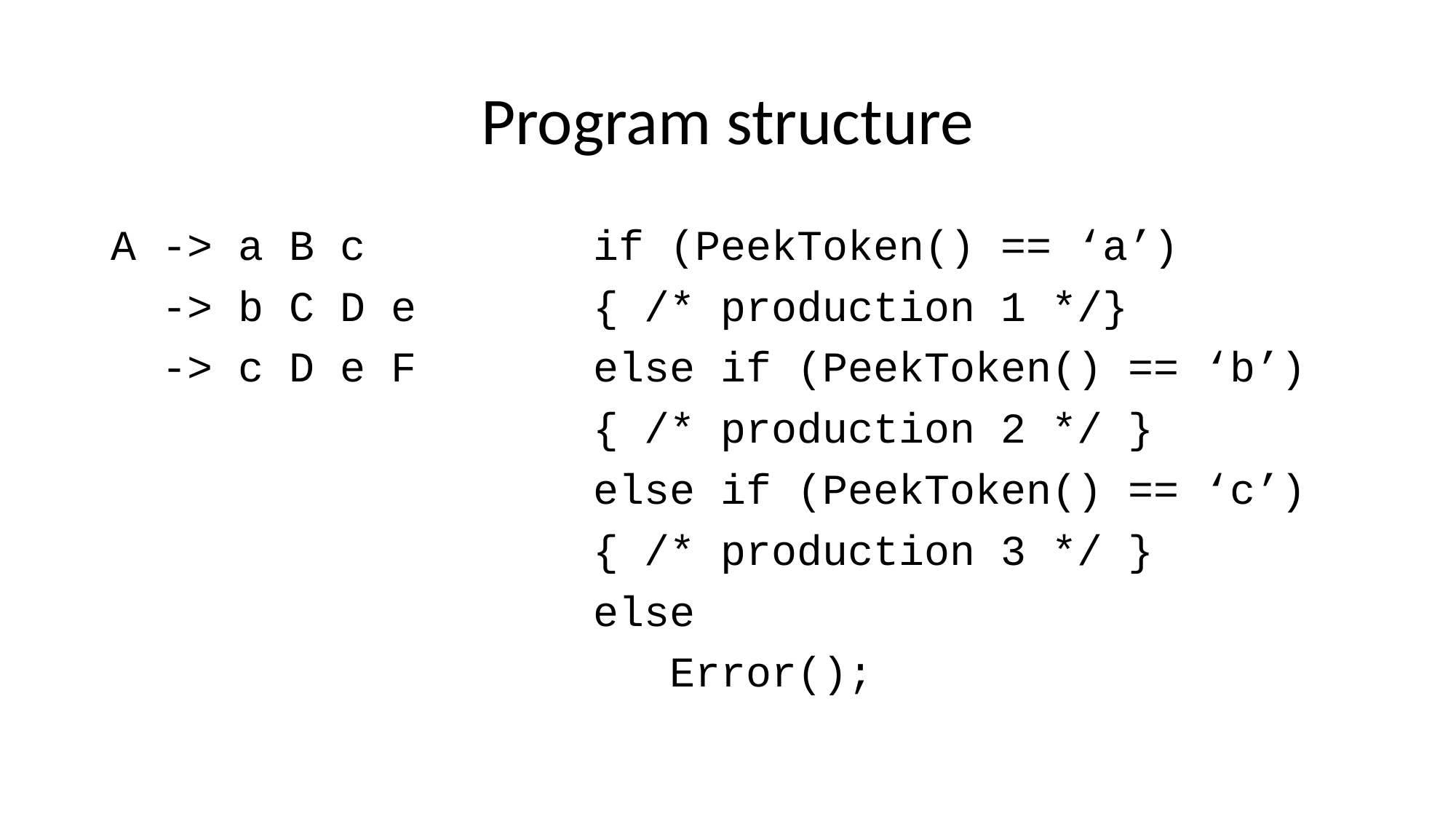

# Program structure
A -> a B c
  -> b C D e
  -> c D e F
if (PeekToken() == ‘a’)
{ /* production 1 */}
else if (PeekToken() == ‘b’)
{ /* production 2 */ }
else if (PeekToken() == ‘c’)
{ /* production 3 */ }
else
   Error();